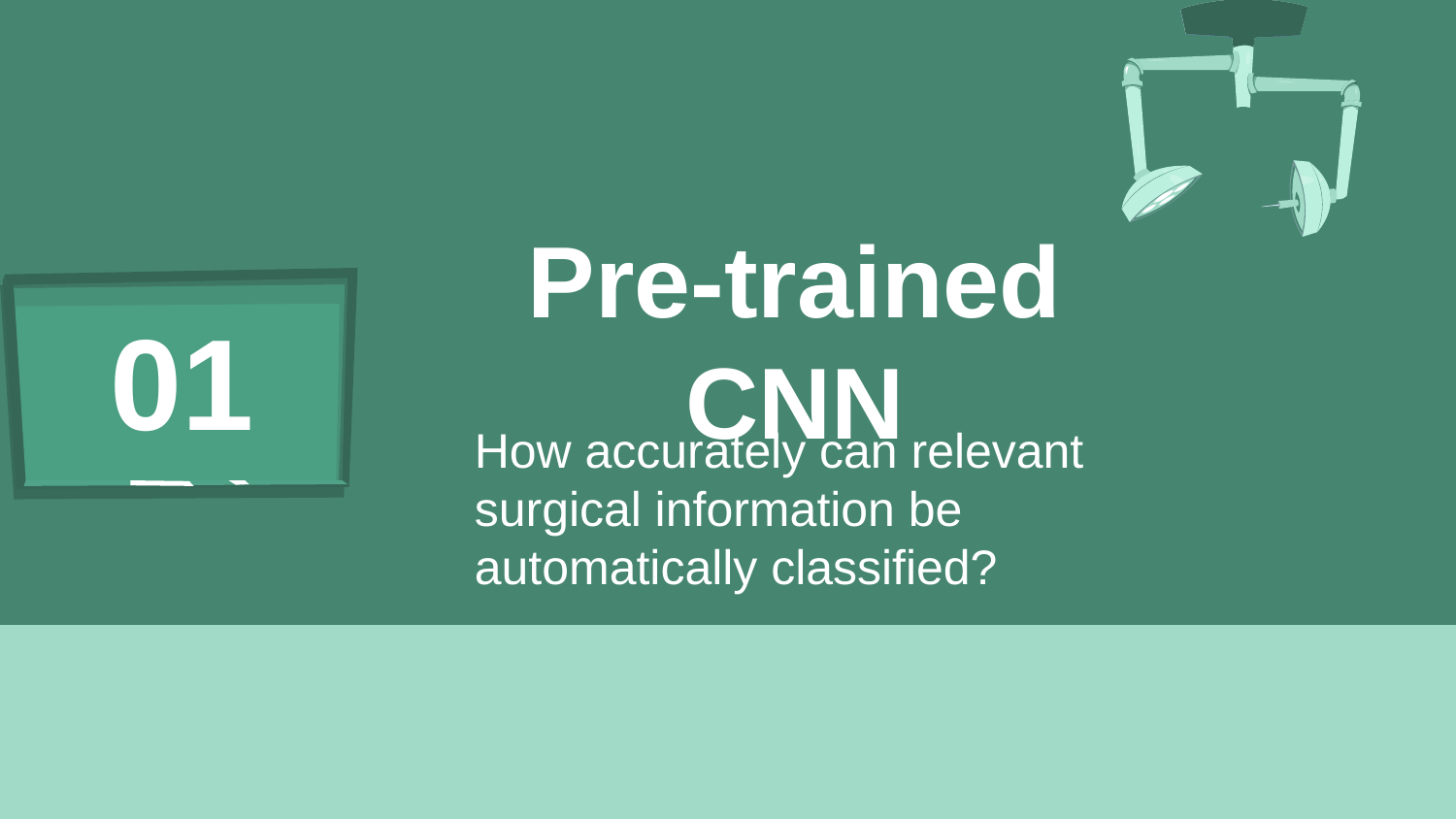

# Pre-trained CNN
01
How accurately can relevant surgical information be automatically classified?